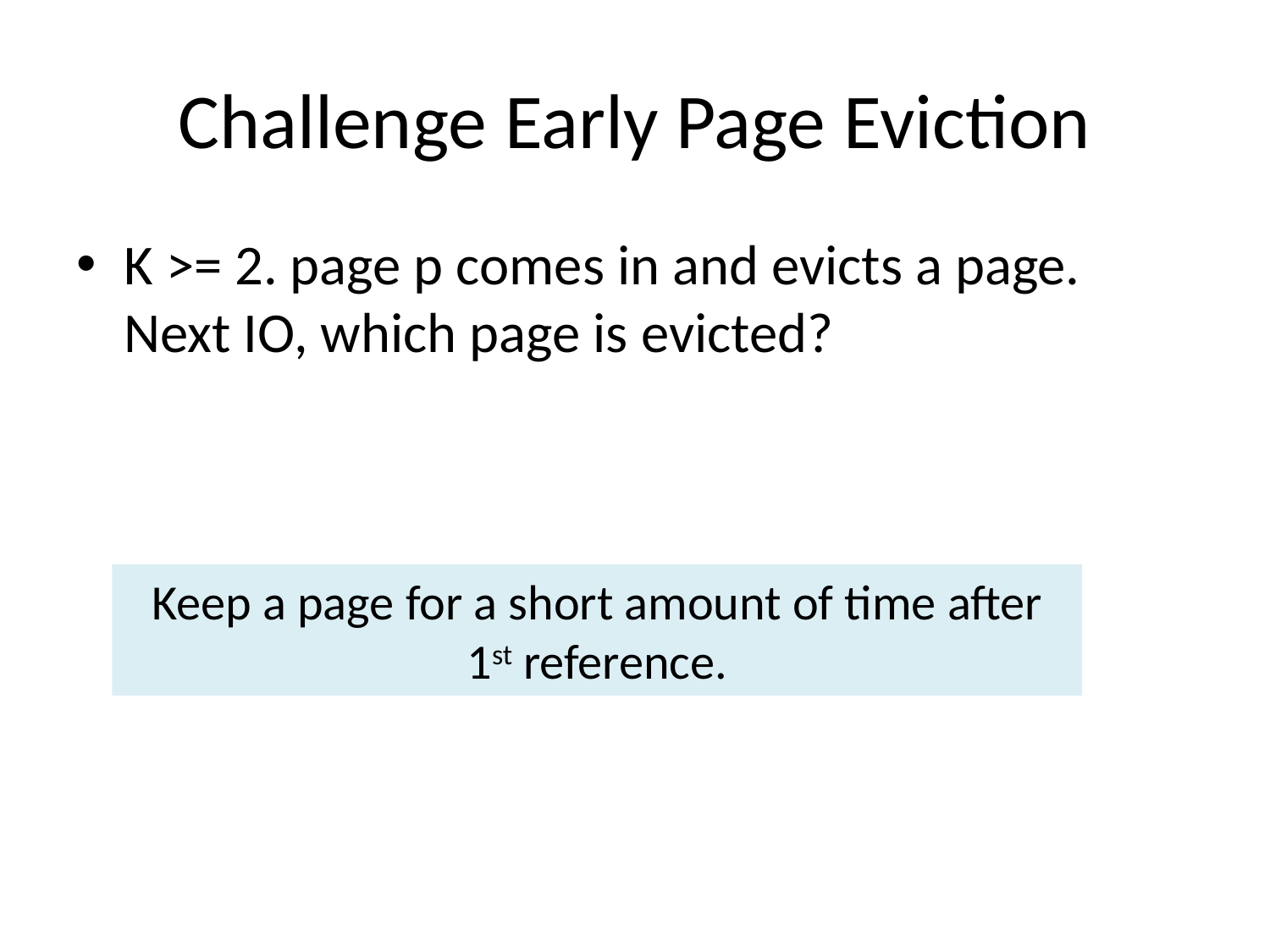

# Challenge Early Page Eviction
K >= 2. page p comes in and evicts a page. Next IO, which page is evicted?

Keep a page for a short amount of time after 1st reference.